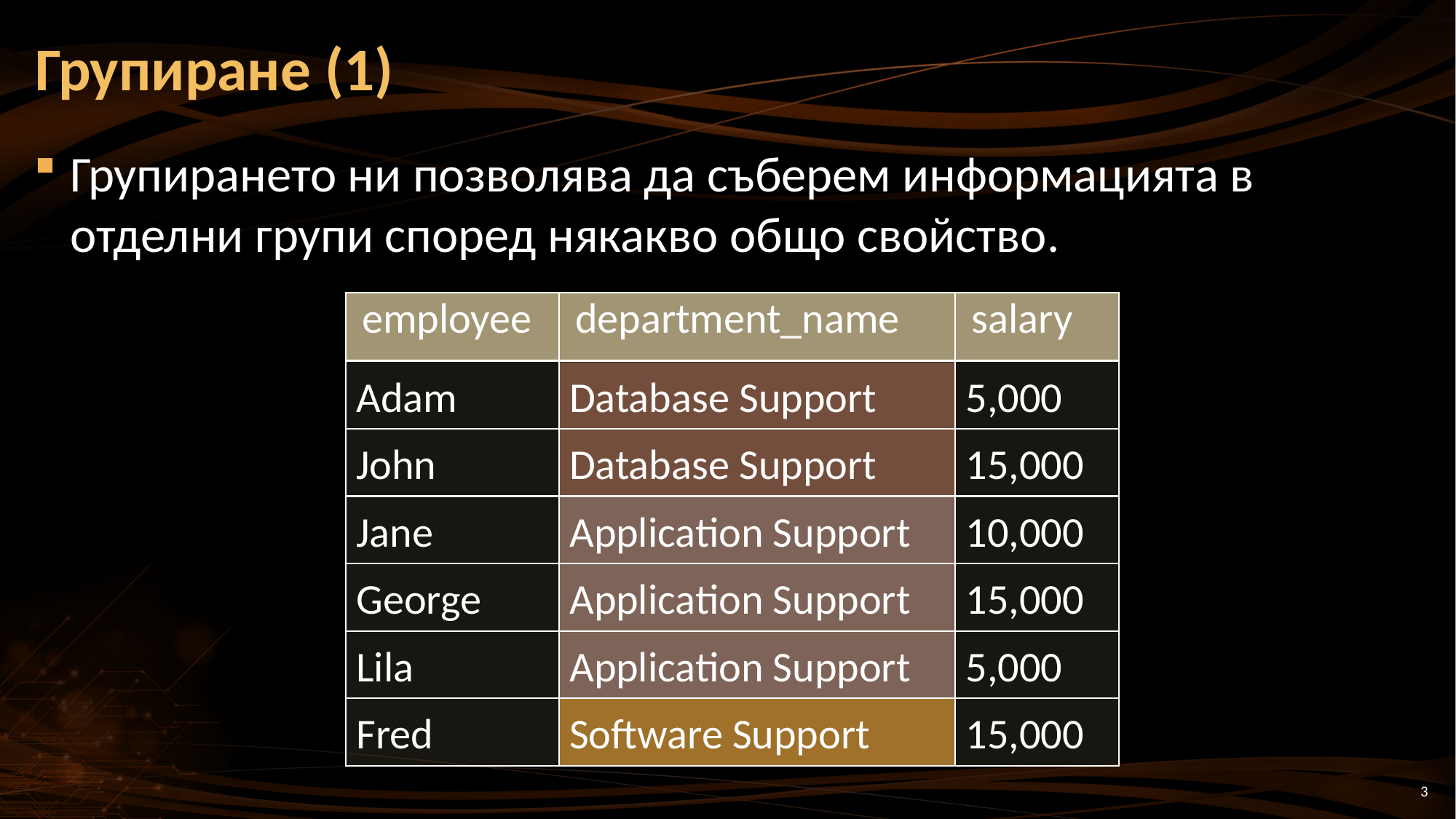

# Групиране (1)
Групирането ни позволява да съберем информацията в отделни групи според някакво общо свойство.
| employee | department\_name | salary |
| --- | --- | --- |
Adam
John
Jane
George
Lila
Fred
Database Support
Database Support
Application Support
Application Support
Application Support
Software Support
5,000
15,000
10,000
15,000
5,000
15,000

3